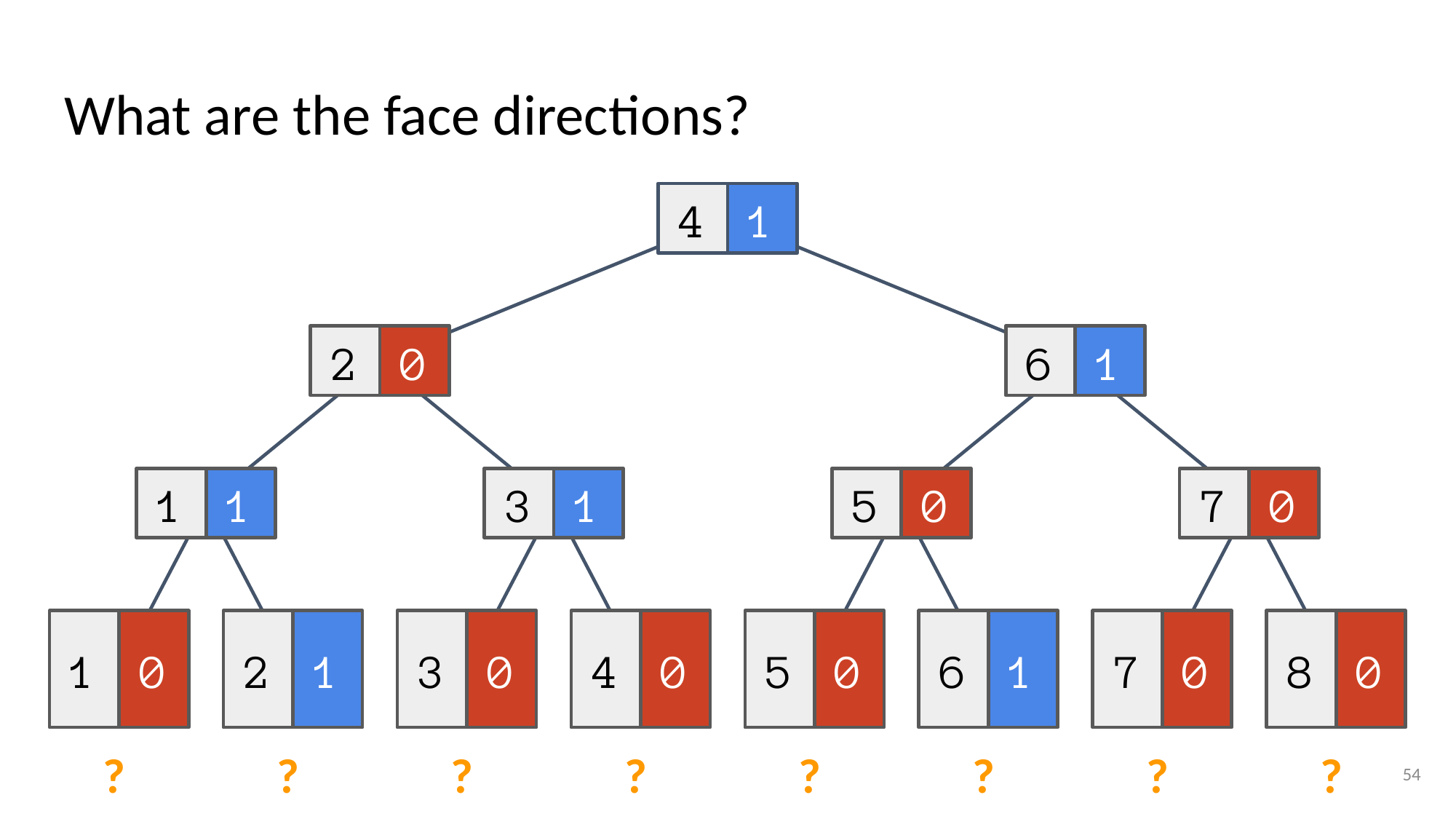

# What are the face directions?
4
1
2
0
6
1
1
1
3
1
5
0
7
0
1
0
2
1
3
0
4
0
5
0
6
1
7
0
8
0
54
?
?
?
?
?
?
?
?